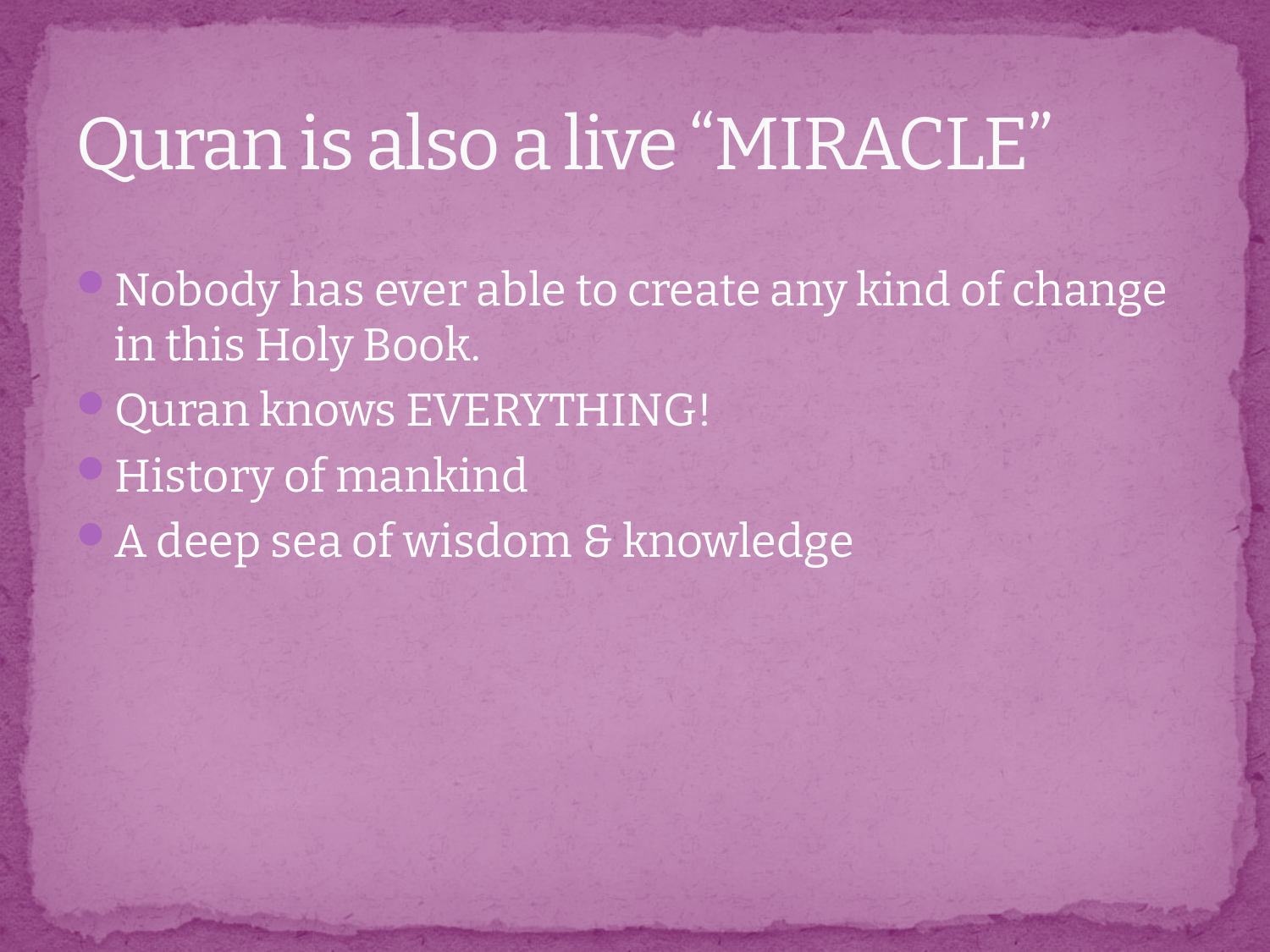

# Quran is also a live “MIRACLE”
Nobody has ever able to create any kind of change in this Holy Book.
Quran knows EVERYTHING!
History of mankind
A deep sea of wisdom & knowledge